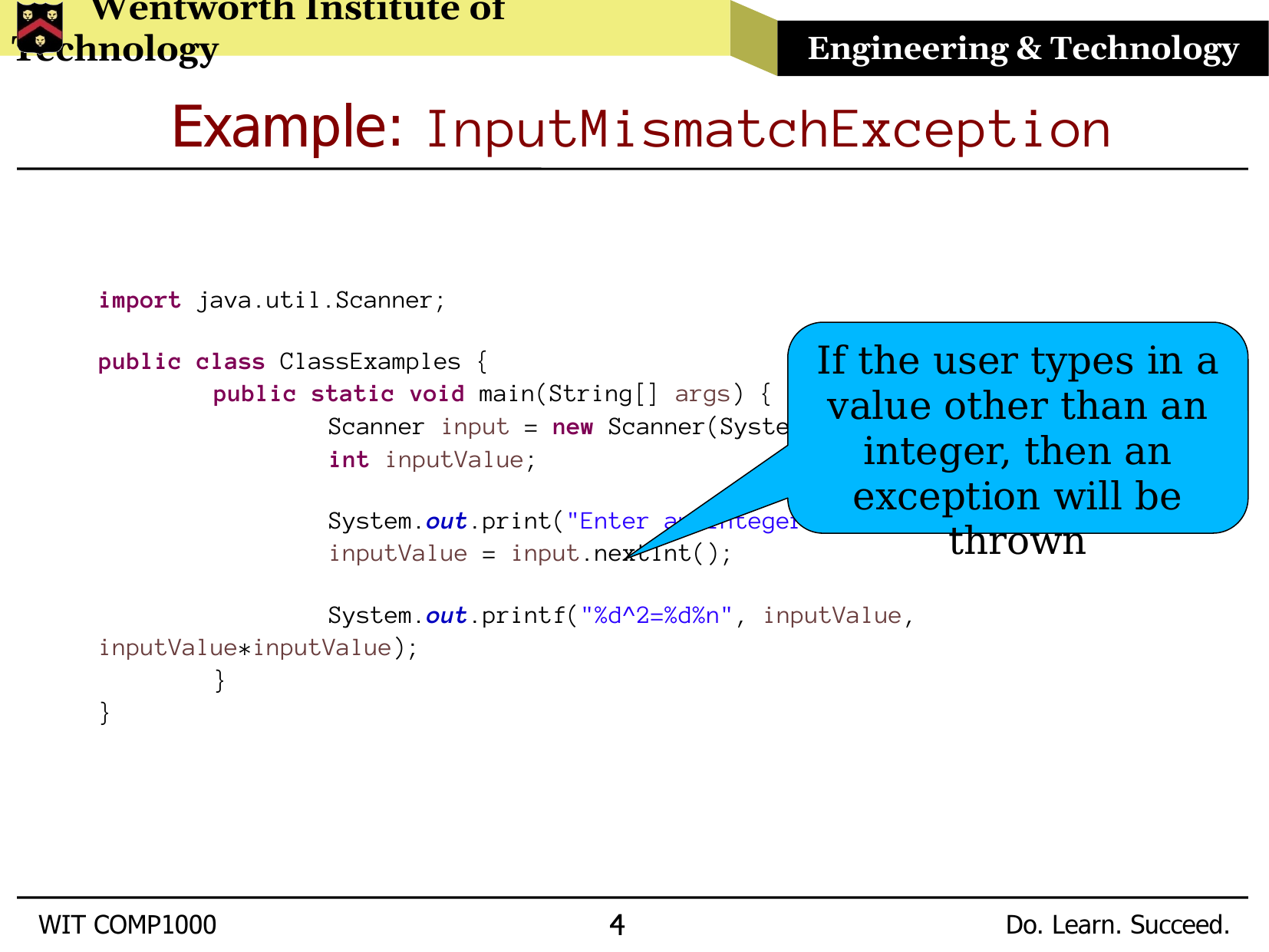

# Example: InputMismatchException
import java.util.Scanner;

public class ClassExamples {
	public static void main(String[] args) {
		Scanner input = new Scanner(System.in);
		int inputValue;

		System.out.print("Enter an integer: ");
		inputValue = input.nextInt();

		System.out.printf("%d^2=%d%n", inputValue, inputValue*inputValue);
	}
}
If the user types in a value other than an integer, then an exception will be thrown